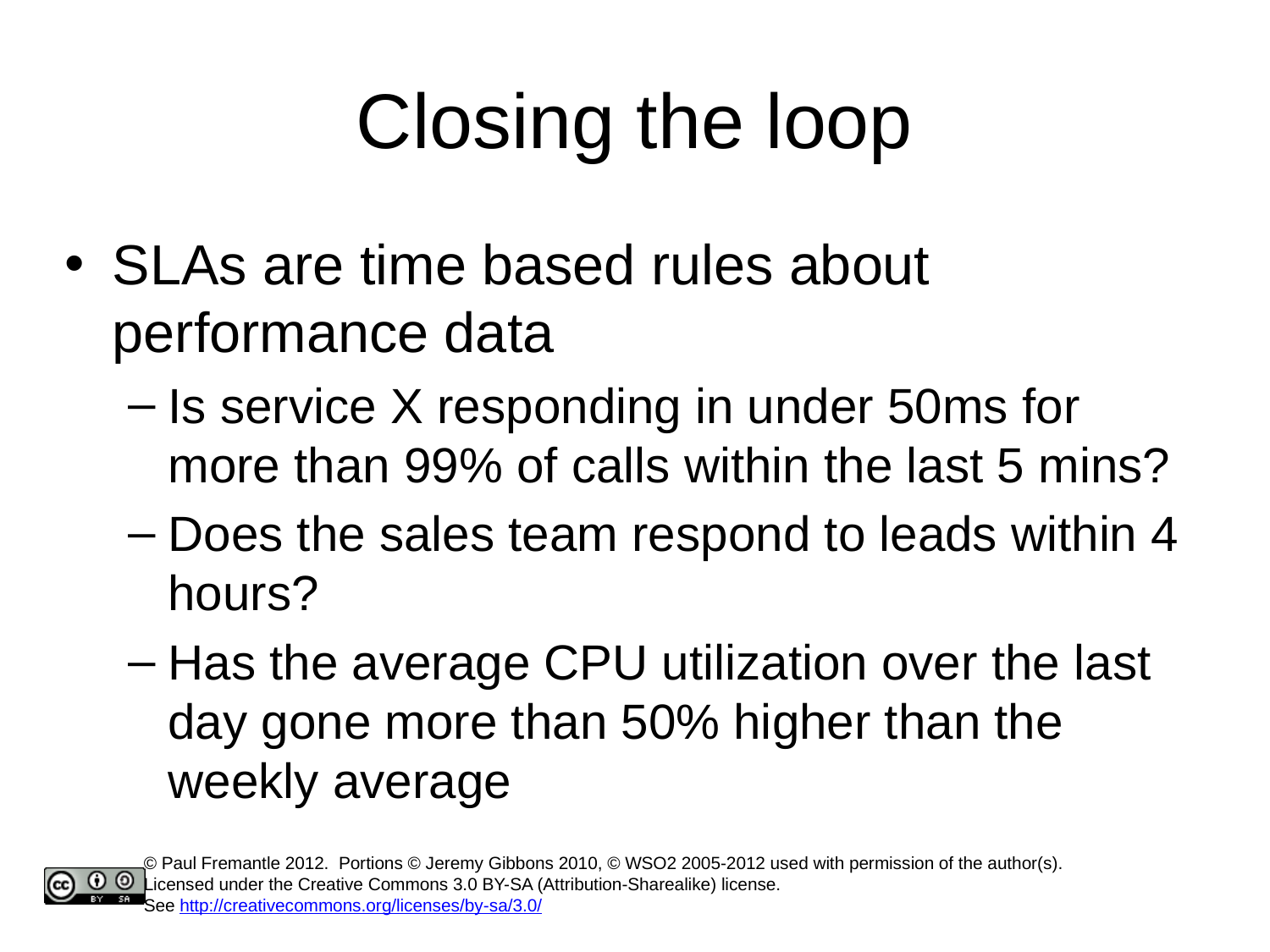

# Closing the loop
SLAs are time based rules about performance data
Is service X responding in under 50ms for more than 99% of calls within the last 5 mins?
Does the sales team respond to leads within 4 hours?
Has the average CPU utilization over the last day gone more than 50% higher than the weekly average